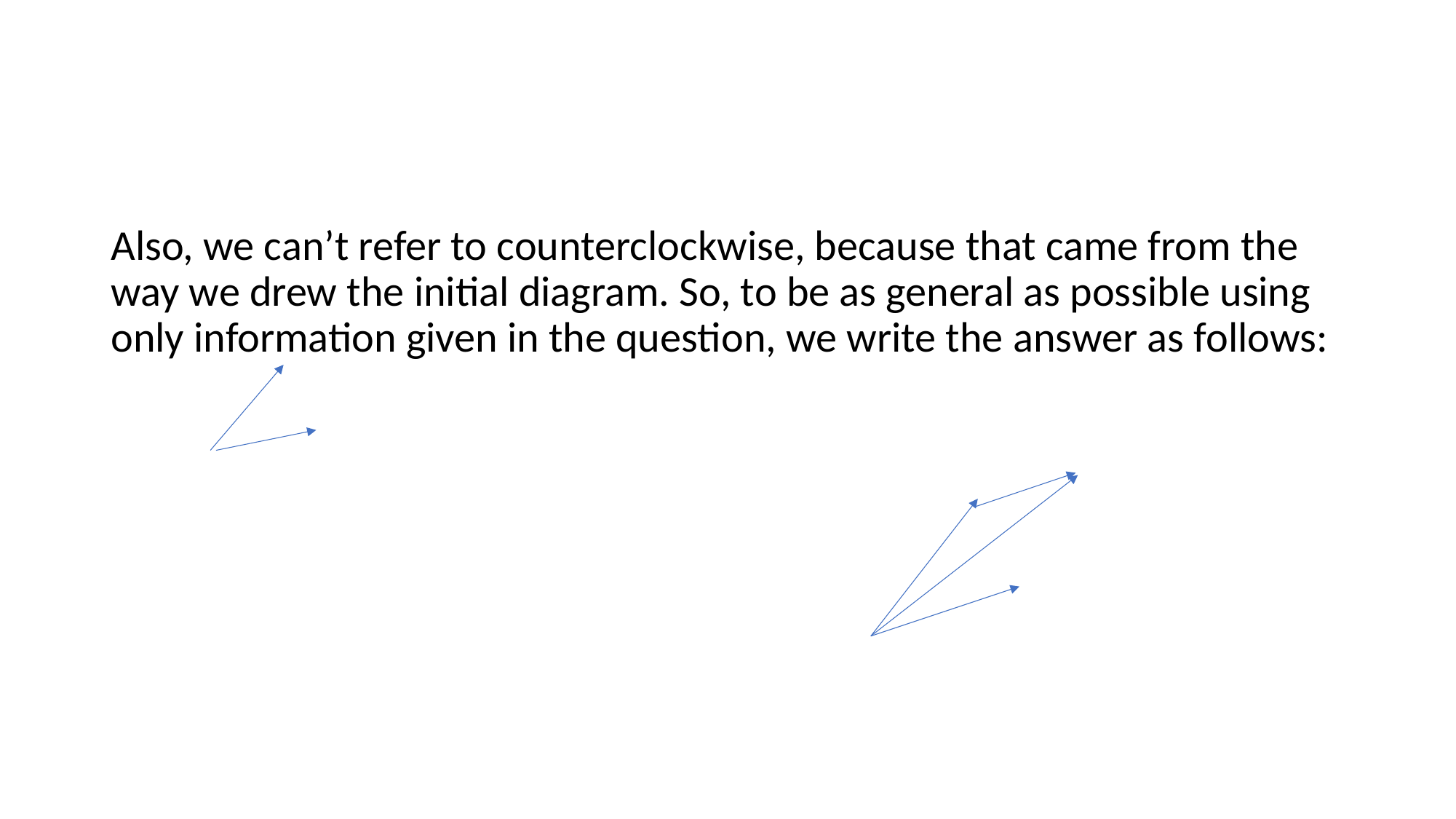

#
Also, we can’t refer to counterclockwise, because that came from the way we drew the initial diagram. So, to be as general as possible using only information given in the question, we write the answer as follows: